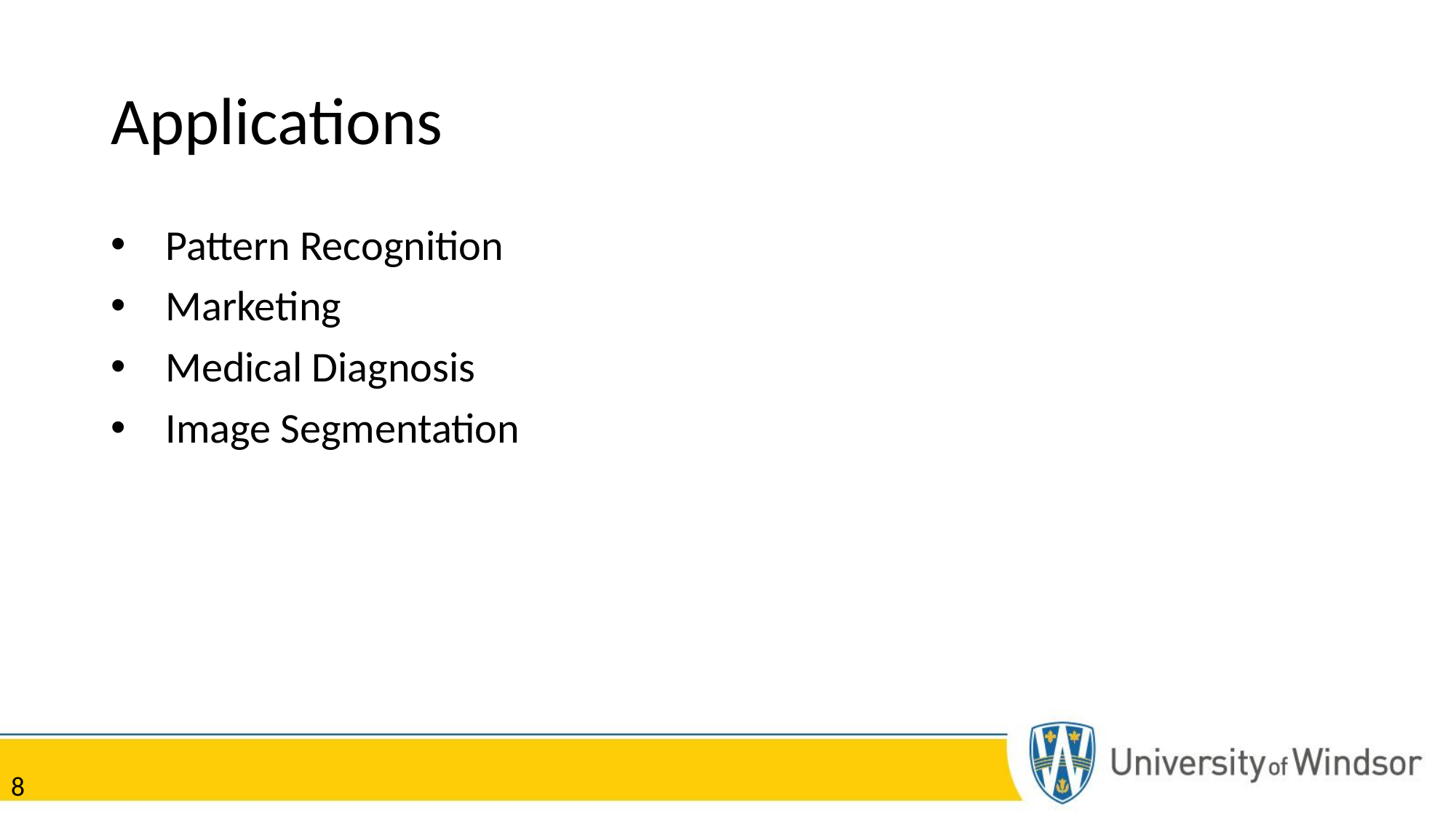

# Applications
Pattern Recognition
Marketing
Medical Diagnosis
Image Segmentation
8